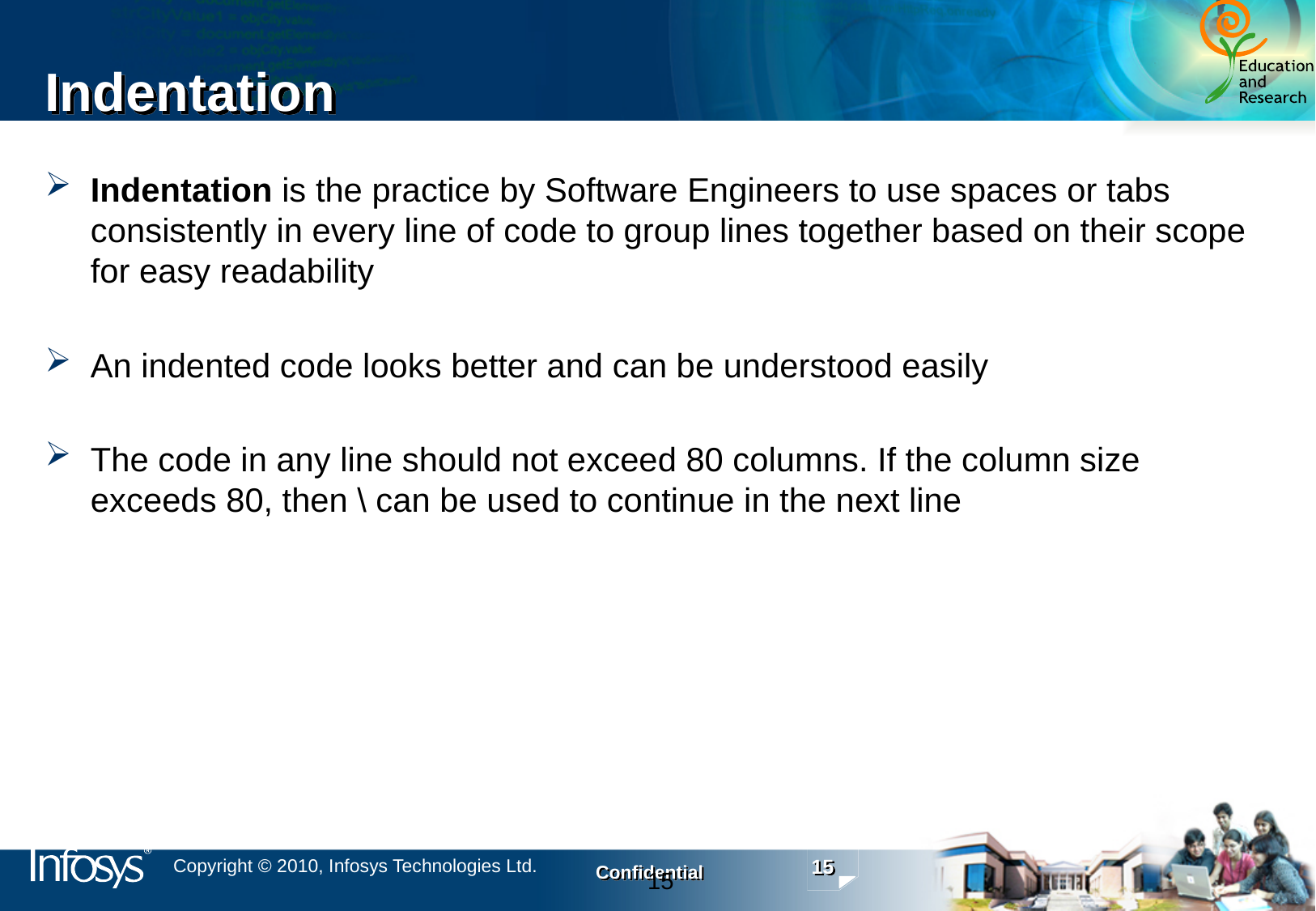

# Indentation
Indentation is the practice by Software Engineers to use spaces or tabs consistently in every line of code to group lines together based on their scope for easy readability

An indented code looks better and can be understood easily

The code in any line should not exceed 80 columns. If the column size exceeds 80, then \ can be used to continue in the next line

15